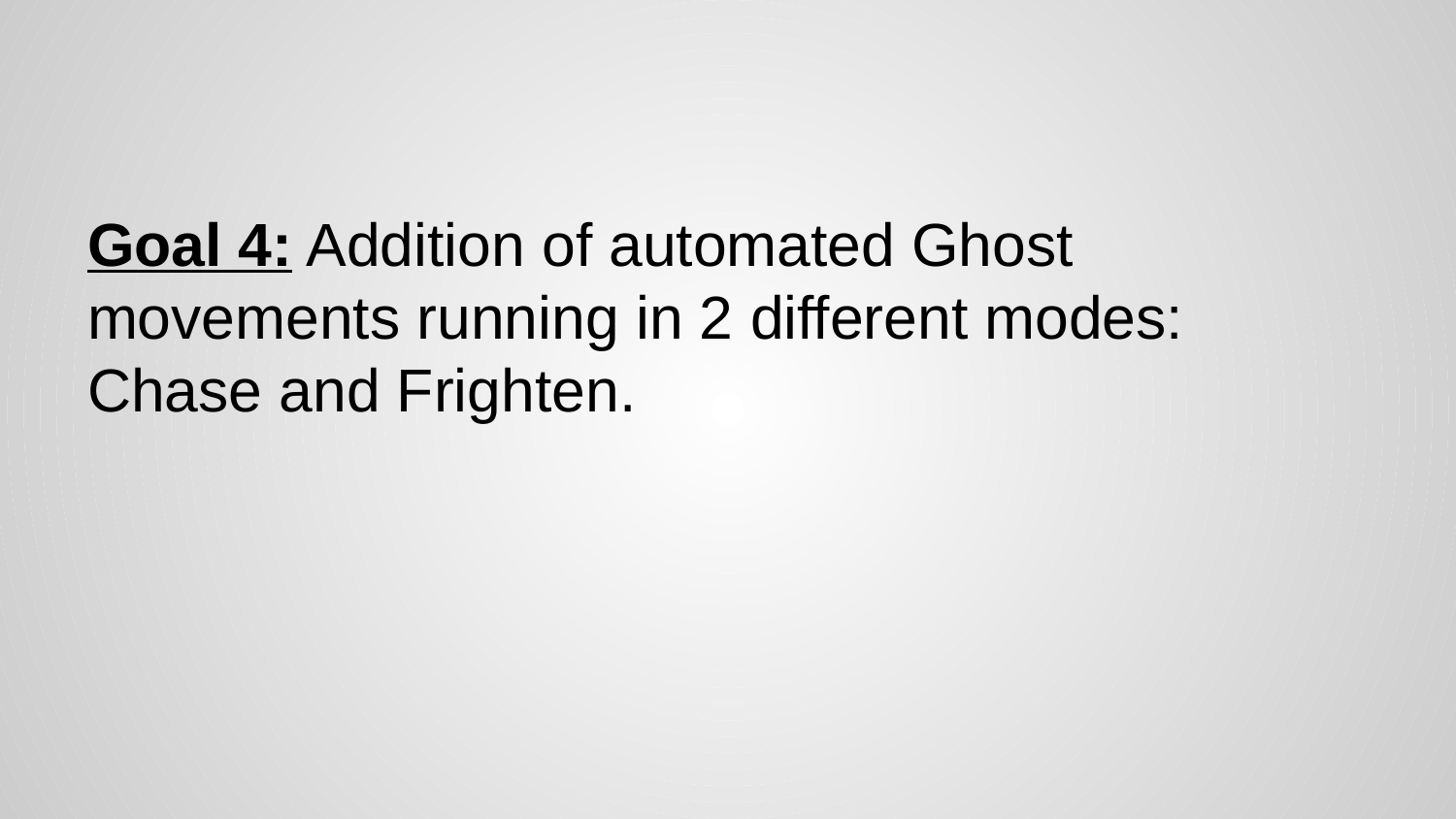

Goal 4: Addition of automated Ghost movements running in 2 different modes: Chase and Frighten.